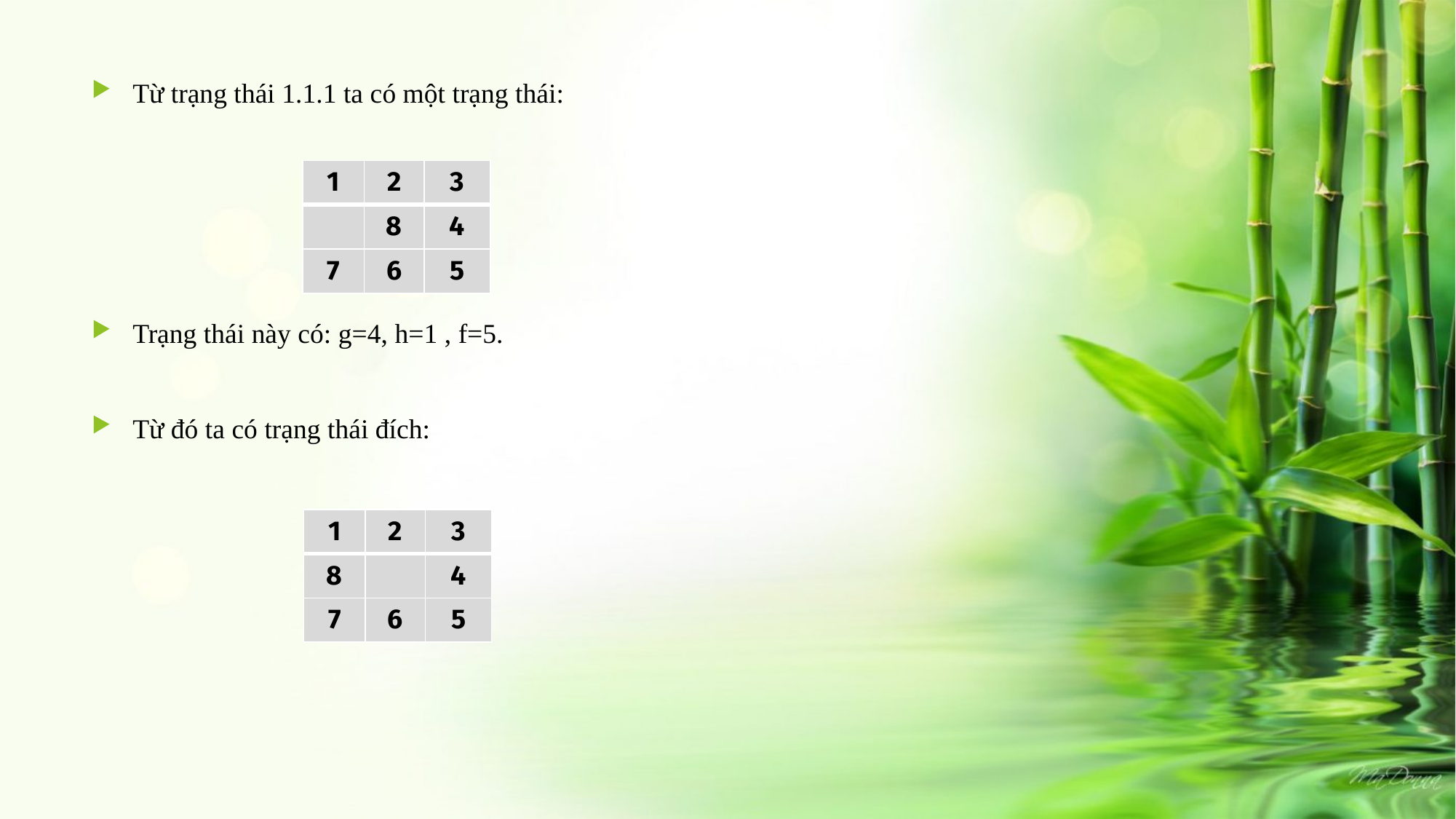

Từ trạng thái 1.1.1 ta có một trạng thái:

Trạng thái này có: g=4, h=1 , f=5.

Từ đó ta có trạng thái đích:

| 1 | 2 | 3 |
| --- | --- | --- |
|  | 8 | 4 |
| 7 | 6 | 5 |
| 1 | 2 | 3 |
| --- | --- | --- |
| 8 |  | 4 |
| 7 | 6 | 5 |